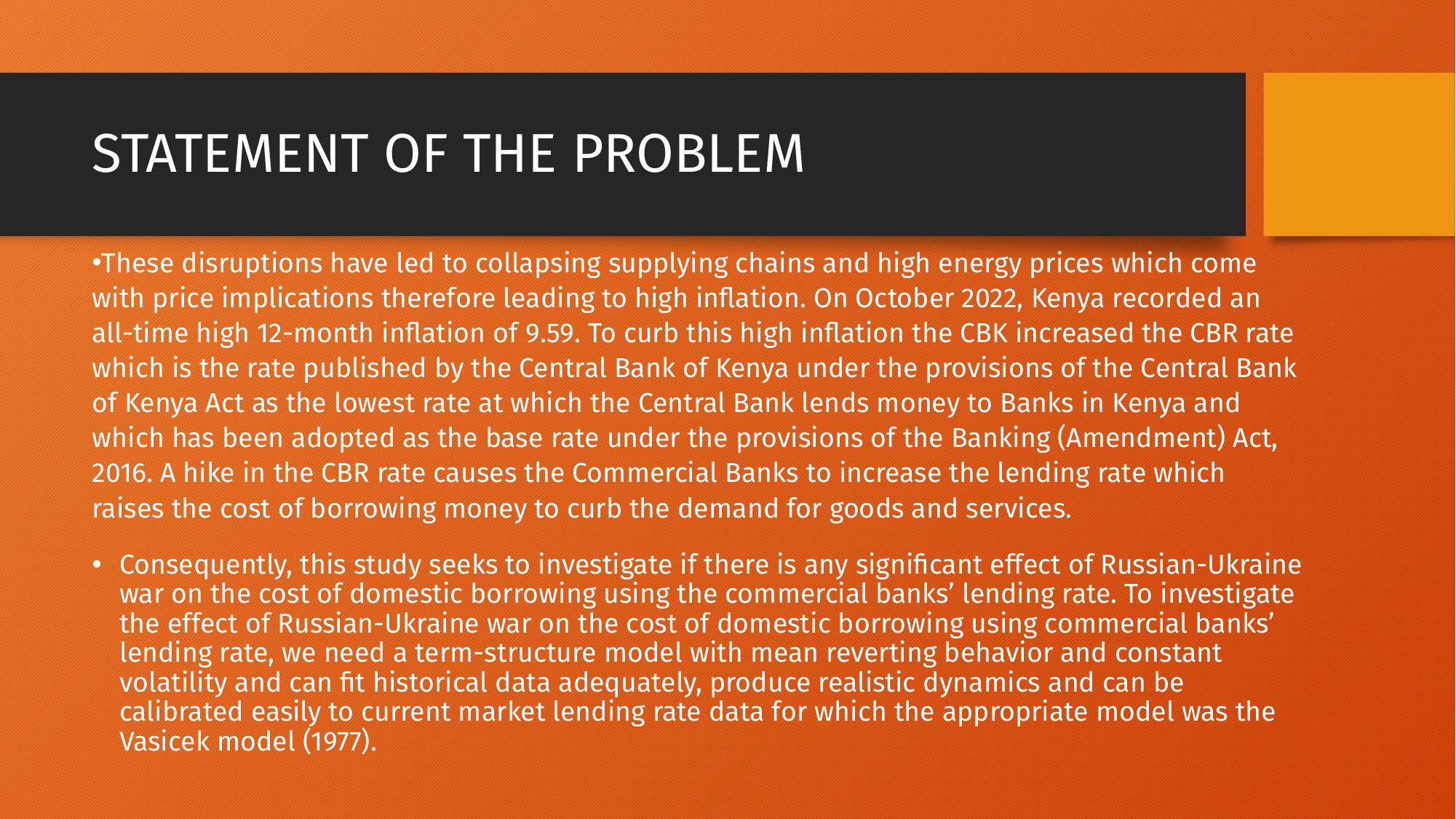

# STATEMENT OF THE PROBLEM
These disruptions have led to collapsing supplying chains and high energy prices which come with price implications therefore leading to high inflation. On October 2022, Kenya recorded an all-time high 12-month inflation of 9.59. To curb this high inflation the CBK increased the CBR rate which is the rate published by the Central Bank of Kenya under the provisions of the Central Bank of Kenya Act as the lowest rate at which the Central Bank lends money to Banks in Kenya and which has been adopted as the base rate under the provisions of the Banking (Amendment) Act, 2016. A hike in the CBR rate causes the Commercial Banks to increase the lending rate which raises the cost of borrowing money to curb the demand for goods and services.
Consequently, this study seeks to investigate if there is any significant effect of Russian-Ukraine war on the cost of domestic borrowing using the commercial banks’ lending rate. To investigate the effect of Russian-Ukraine war on the cost of domestic borrowing using commercial banks’ lending rate, we need a term-structure model with mean reverting behavior and constant volatility and can fit historical data adequately, produce realistic dynamics and can be calibrated easily to current market lending rate data for which the appropriate model was the Vasicek model (1977).